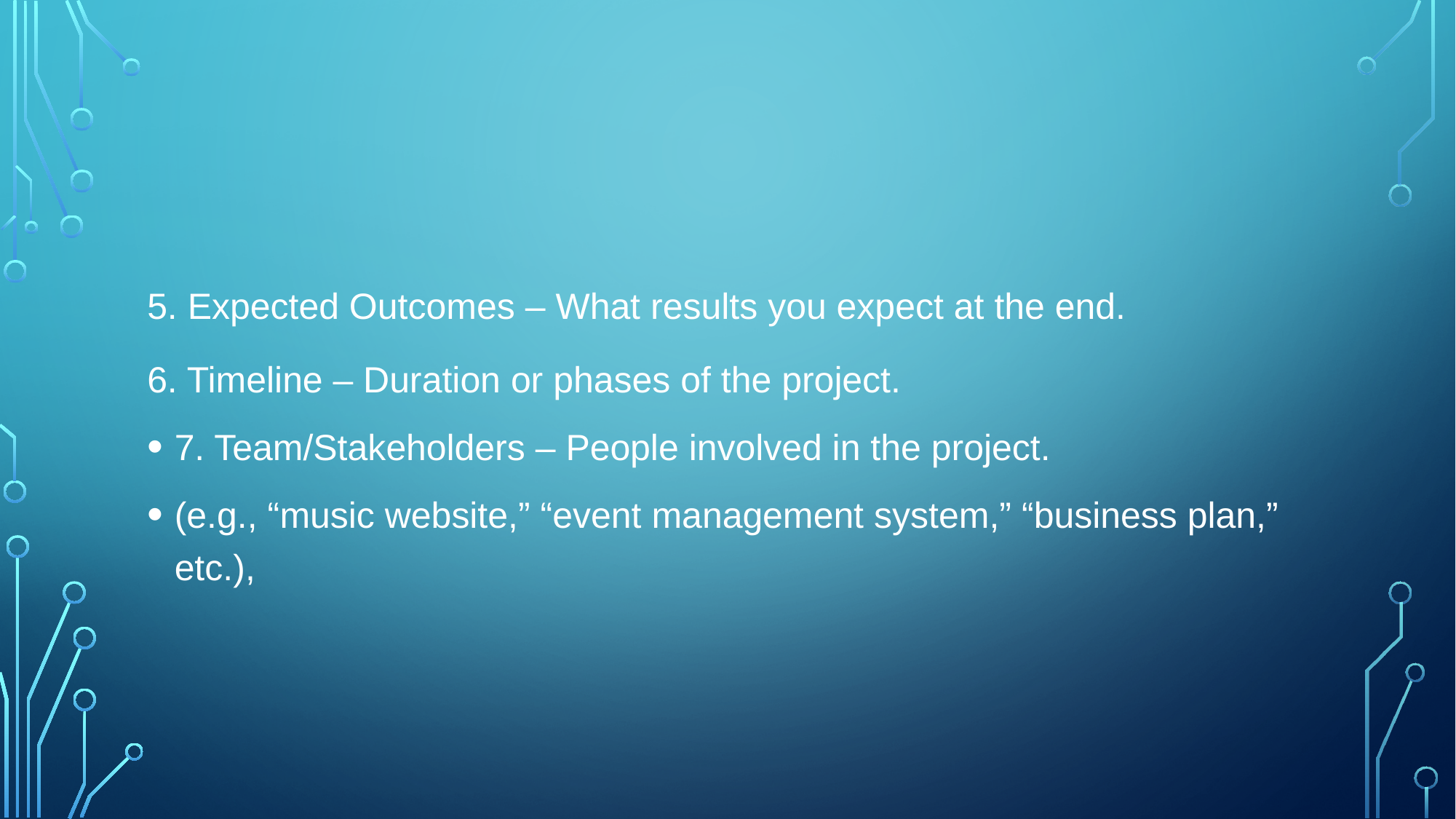

5. Expected Outcomes – What results you expect at the end.
6. Timeline – Duration or phases of the project.
7. Team/Stakeholders – People involved in the project.
(e.g., “music website,” “event management system,” “business plan,” etc.),